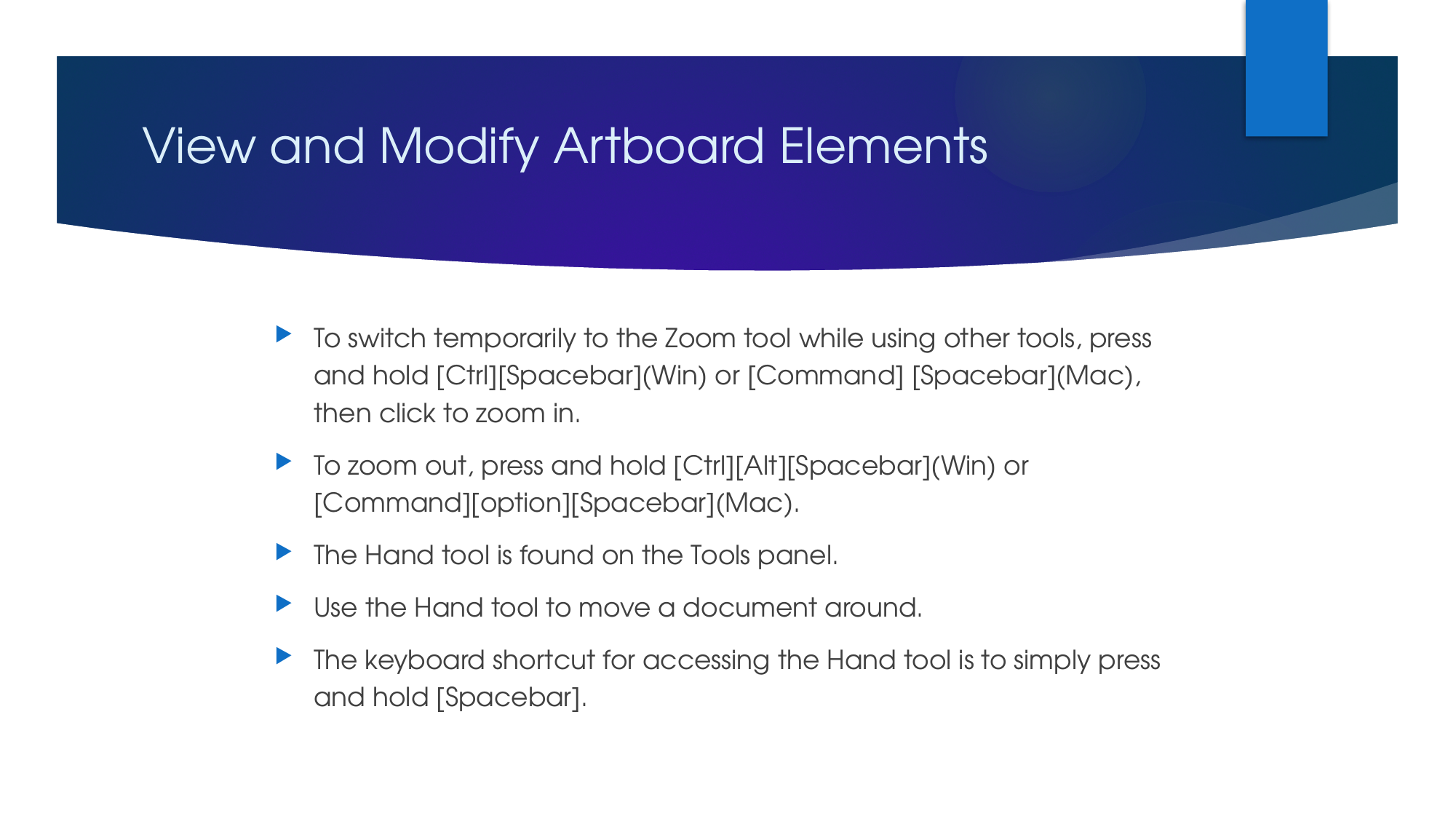

# View and Modify Artboard Elements
To switch temporarily to the Zoom tool while using other tools, press and hold [Ctrl][Spacebar](Win) or [Command] [Spacebar](Mac), then click to zoom in.
To zoom out, press and hold [Ctrl][Alt][Spacebar](Win) or [Command][option][Spacebar](Mac).
The Hand tool is found on the Tools panel.
Use the Hand tool to move a document around.
The keyboard shortcut for accessing the Hand tool is to simply press and hold [Spacebar].